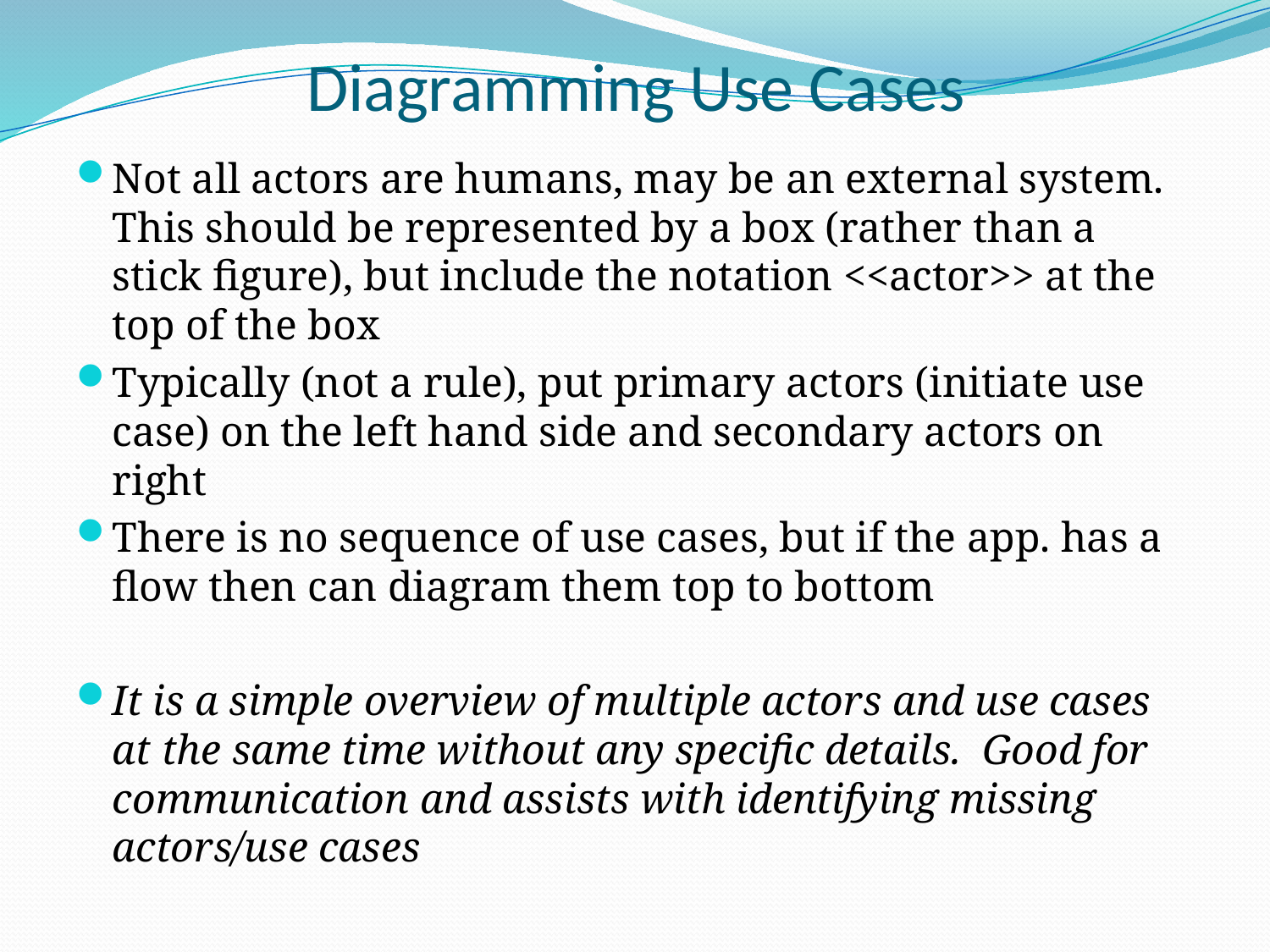

# Diagramming Use Cases
Not all actors are humans, may be an external system.  This should be represented by a box (rather than a stick figure), but include the notation <<actor>> at the top of the box
Typically (not a rule), put primary actors (initiate use case) on the left hand side and secondary actors on right
There is no sequence of use cases, but if the app. has a flow then can diagram them top to bottom

It is a simple overview of multiple actors and use cases at the same time without any specific details.  Good for communication and assists with identifying missing actors/use cases